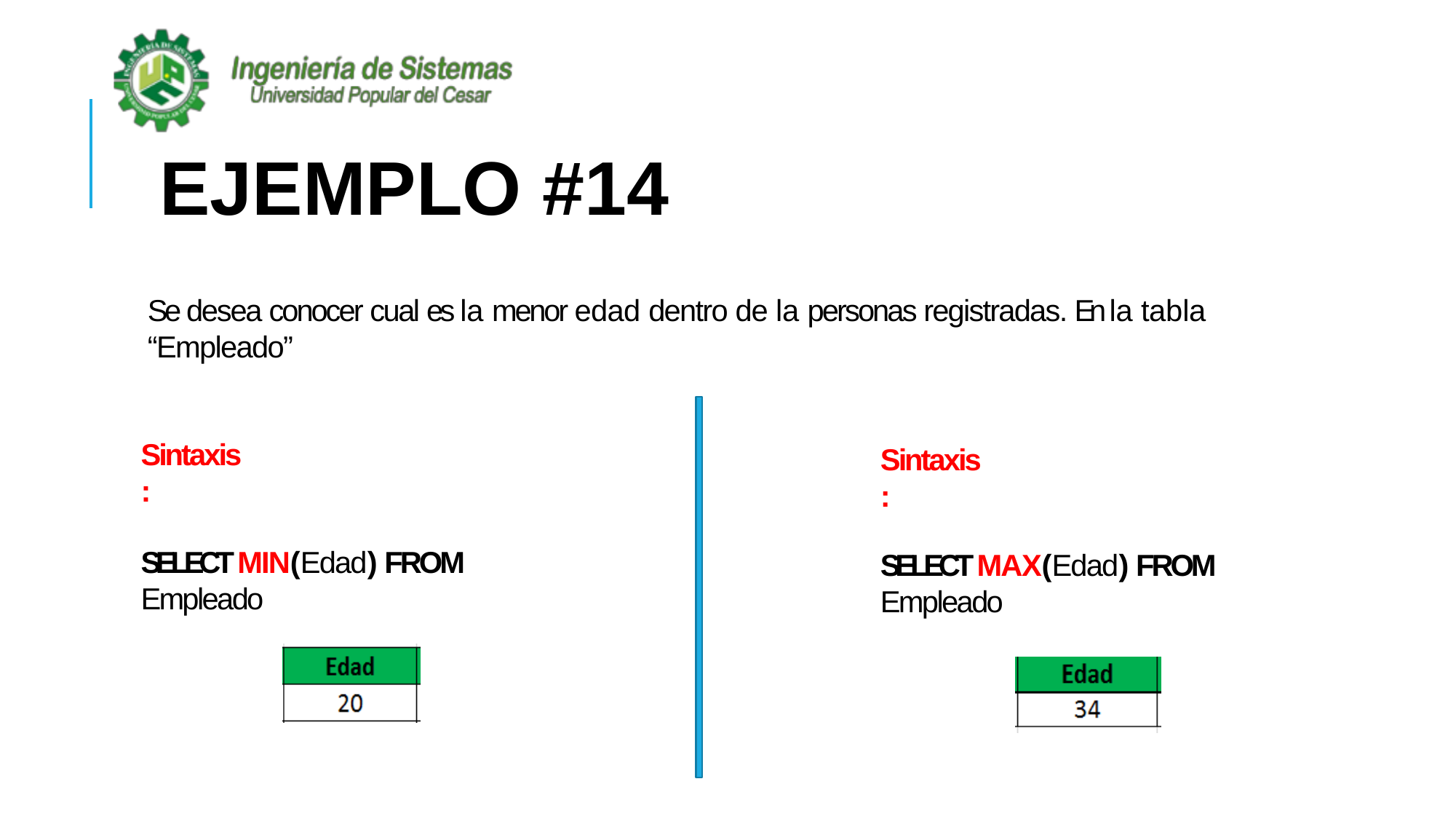

# EJEMPLO #14
Se desea conocer cual es la menor edad dentro de la personas registradas. En la tabla “Empleado”

Sintaxis:
Sintaxis:
SELECT MIN(Edad) FROM Empleado
SELECT MAX(Edad) FROM Empleado